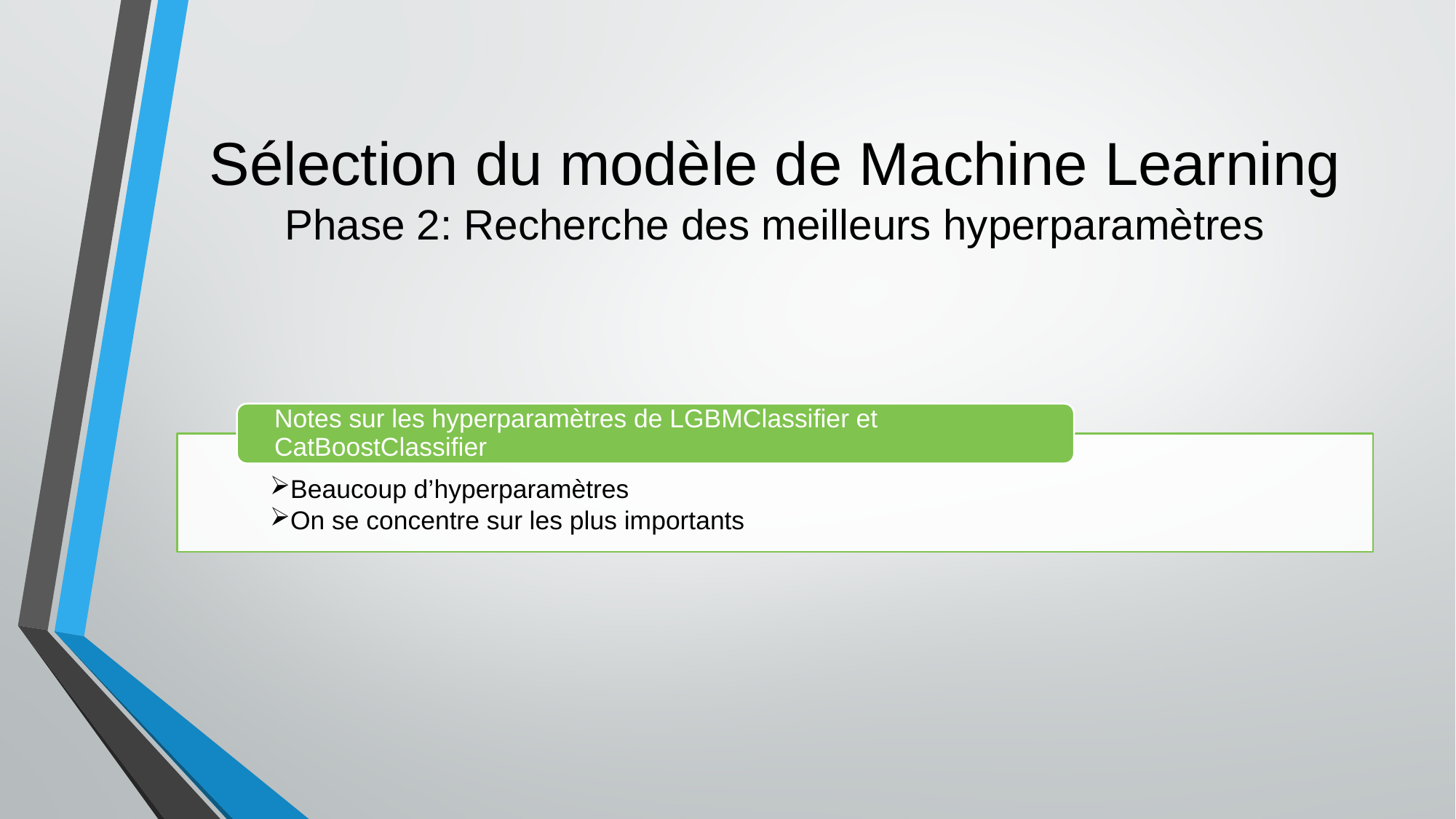

# Sélection du modèle de Machine Learning Phase 2: Recherche des meilleurs hyperparamètres
Beaucoup d’hyperparamètres
On se concentre sur les plus importants
Notes sur les hyperparamètres de LGBMClassifier et CatBoostClassifier